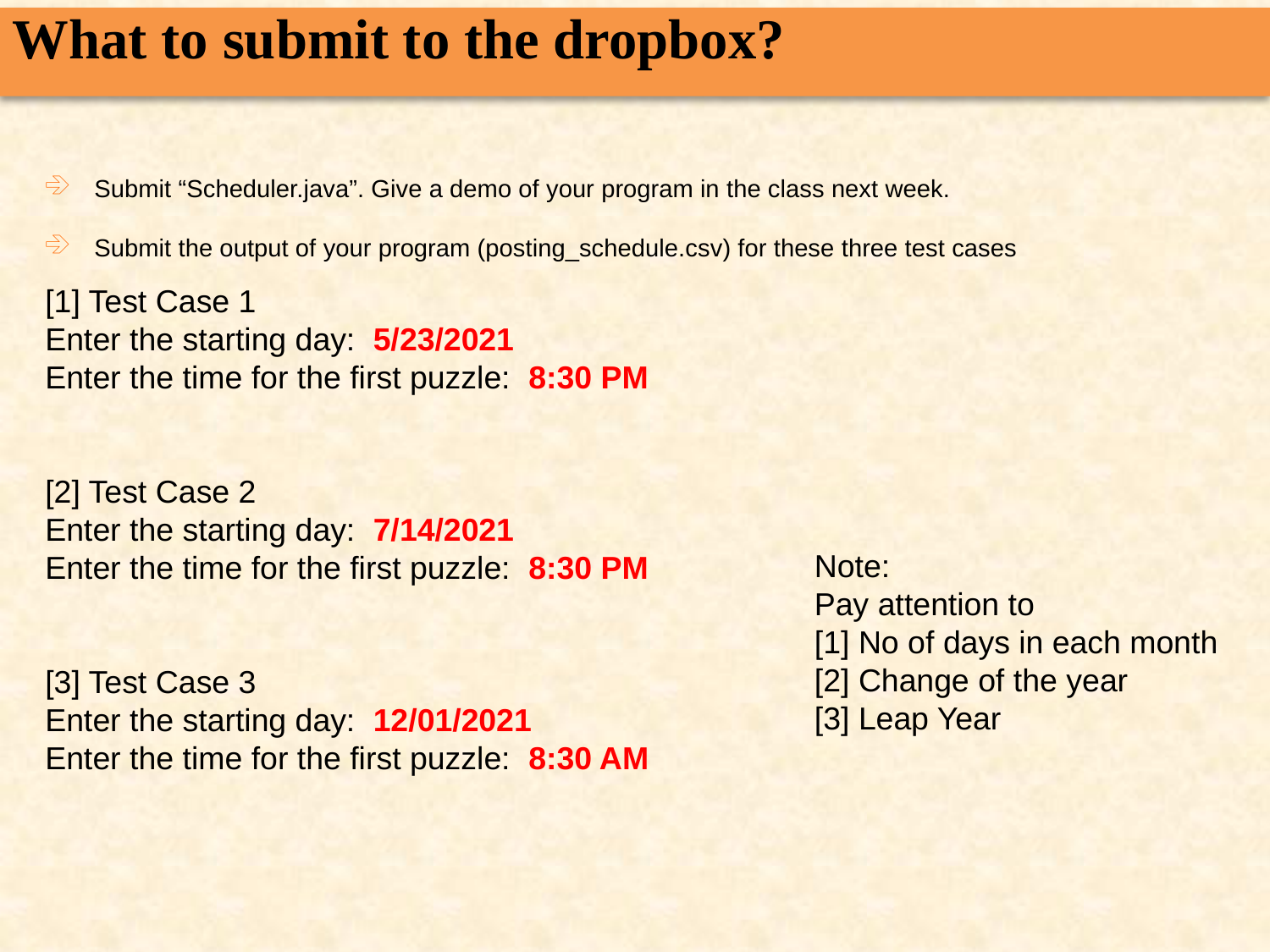

What to submit to the dropbox?
Submit “Scheduler.java”. Give a demo of your program in the class next week.
Submit the output of your program (posting_schedule.csv) for these three test cases

[1] Test Case 1
Enter the starting day:  5/23/2021
Enter the time for the first puzzle:  8:30 PM

[2] Test Case 2
Enter the starting day:  7/14/2021
Enter the time for the first puzzle:  8:30 PM

[3] Test Case 3
Enter the starting day:  12/01/2021
Enter the time for the first puzzle:  8:30 AM

Note:
Pay attention to
[1] No of days in each month
[2] Change of the year
[3] Leap Year